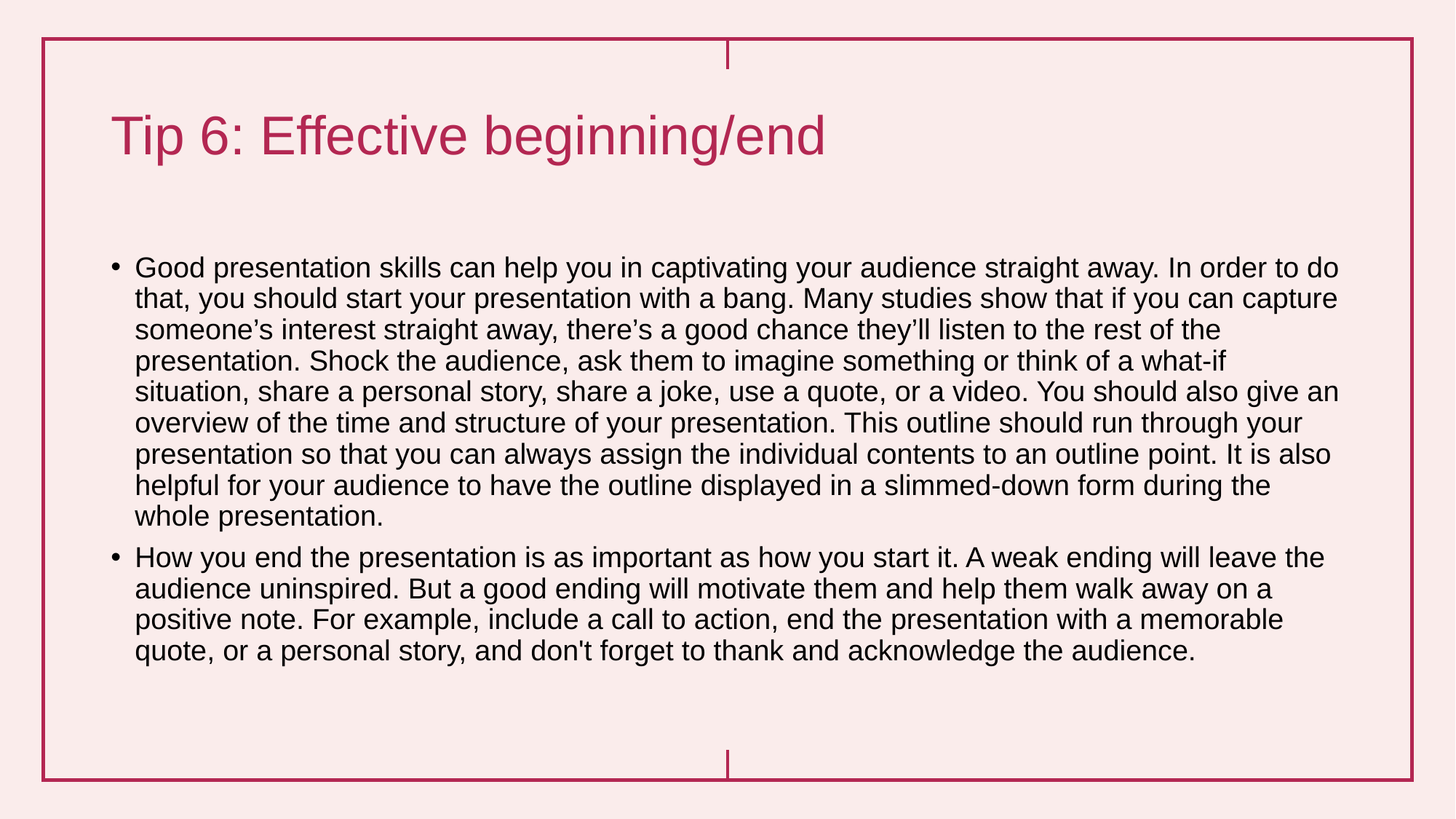

# Tip 6: Effective beginning/end
Good presentation skills can help you in captivating your audience straight away. In order to do that, you should start your presentation with a bang. Many studies show that if you can capture someone’s interest straight away, there’s a good chance they’ll listen to the rest of the presentation. Shock the audience, ask them to imagine something or think of a what-if situation, share a personal story, share a joke, use a quote, or a video. You should also give an overview of the time and structure of your presentation. This outline should run through your presentation so that you can always assign the individual contents to an outline point. It is also helpful for your audience to have the outline displayed in a slimmed-down form during the whole presentation.
How you end the presentation is as important as how you start it. A weak ending will leave the audience uninspired. But a good ending will motivate them and help them walk away on a positive note. For example, include a call to action, end the presentation with a memorable quote, or a personal story, and don't forget to thank and acknowledge the audience.